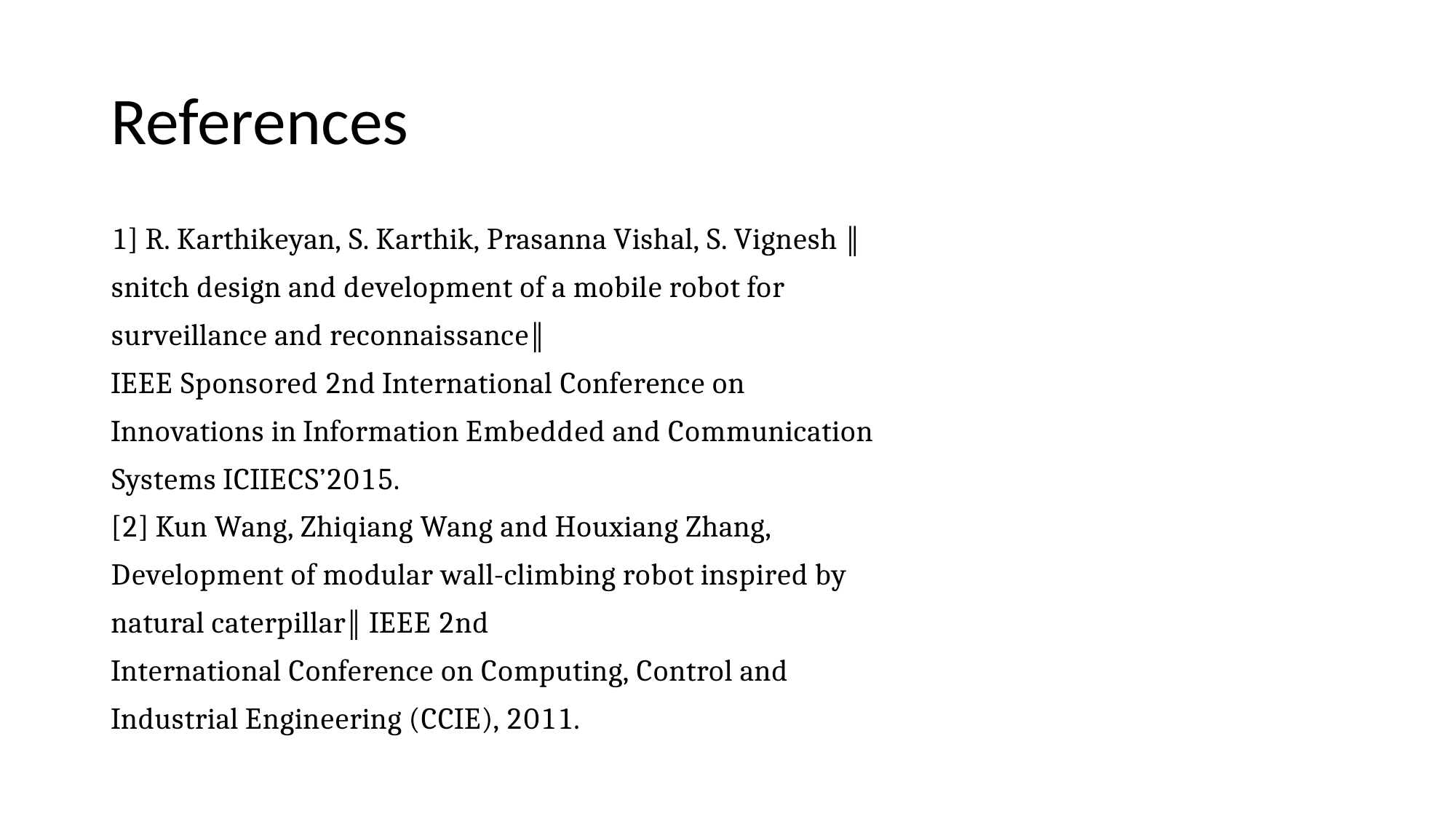

# References
1] R. Karthikeyan, S. Karthik, Prasanna Vishal, S. Vignesh ‖
snitch design and development of a mobile robot for
surveillance and reconnaissance‖
IEEE Sponsored 2nd International Conference on
Innovations in Information Embedded and Communication
Systems ICIIECS’2015.
[2] Kun Wang, Zhiqiang Wang and Houxiang Zhang,
Development of modular wall-climbing robot inspired by
natural caterpillar‖ IEEE 2nd
International Conference on Computing, Control and
Industrial Engineering (CCIE), 2011.